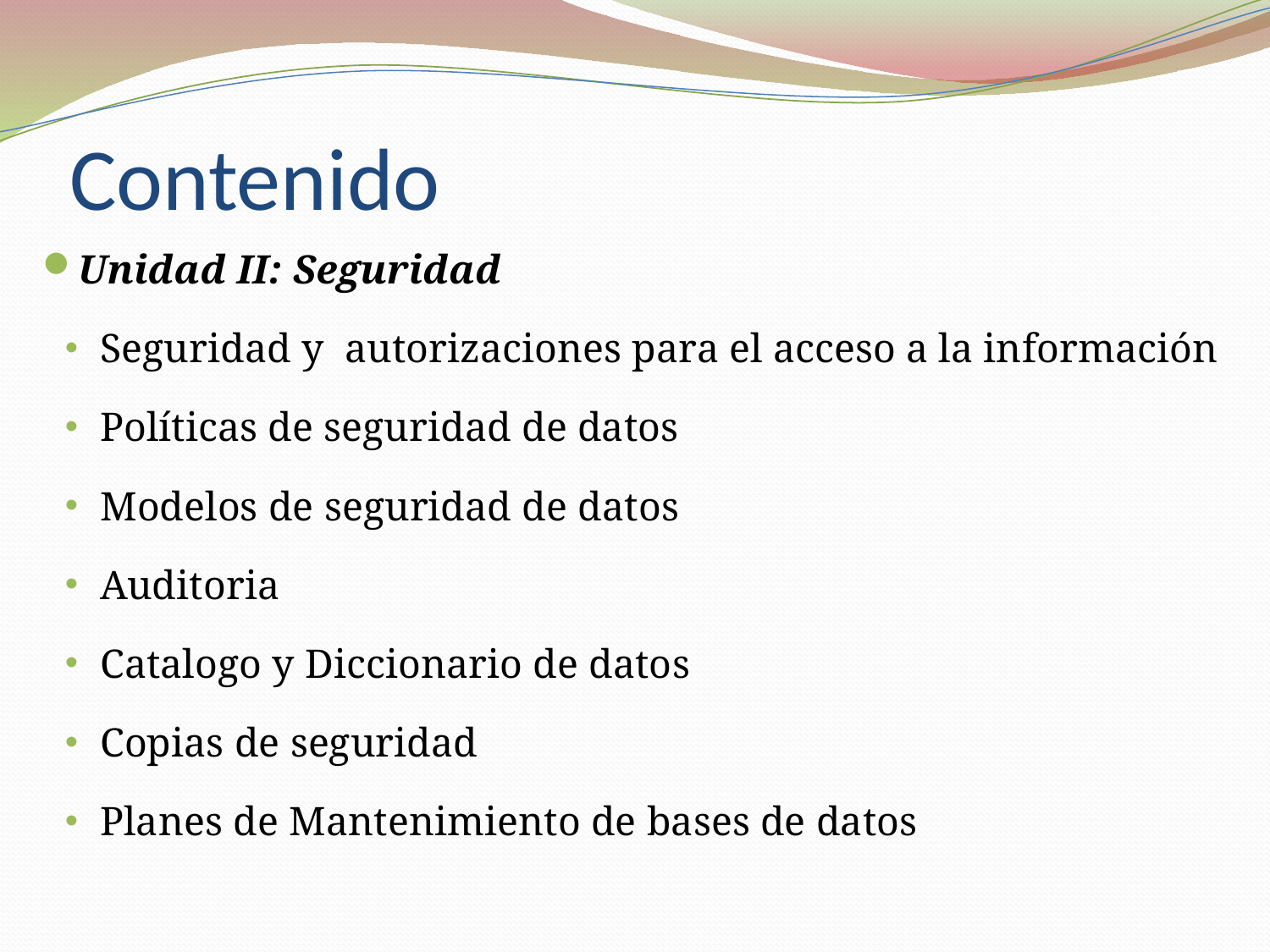

# Contenido
Unidad II: Seguridad
Seguridad y  autorizaciones para el acceso a la información
Políticas de seguridad de datos
Modelos de seguridad de datos
Auditoria
Catalogo y Diccionario de datos
Copias de seguridad
Planes de Mantenimiento de bases de datos